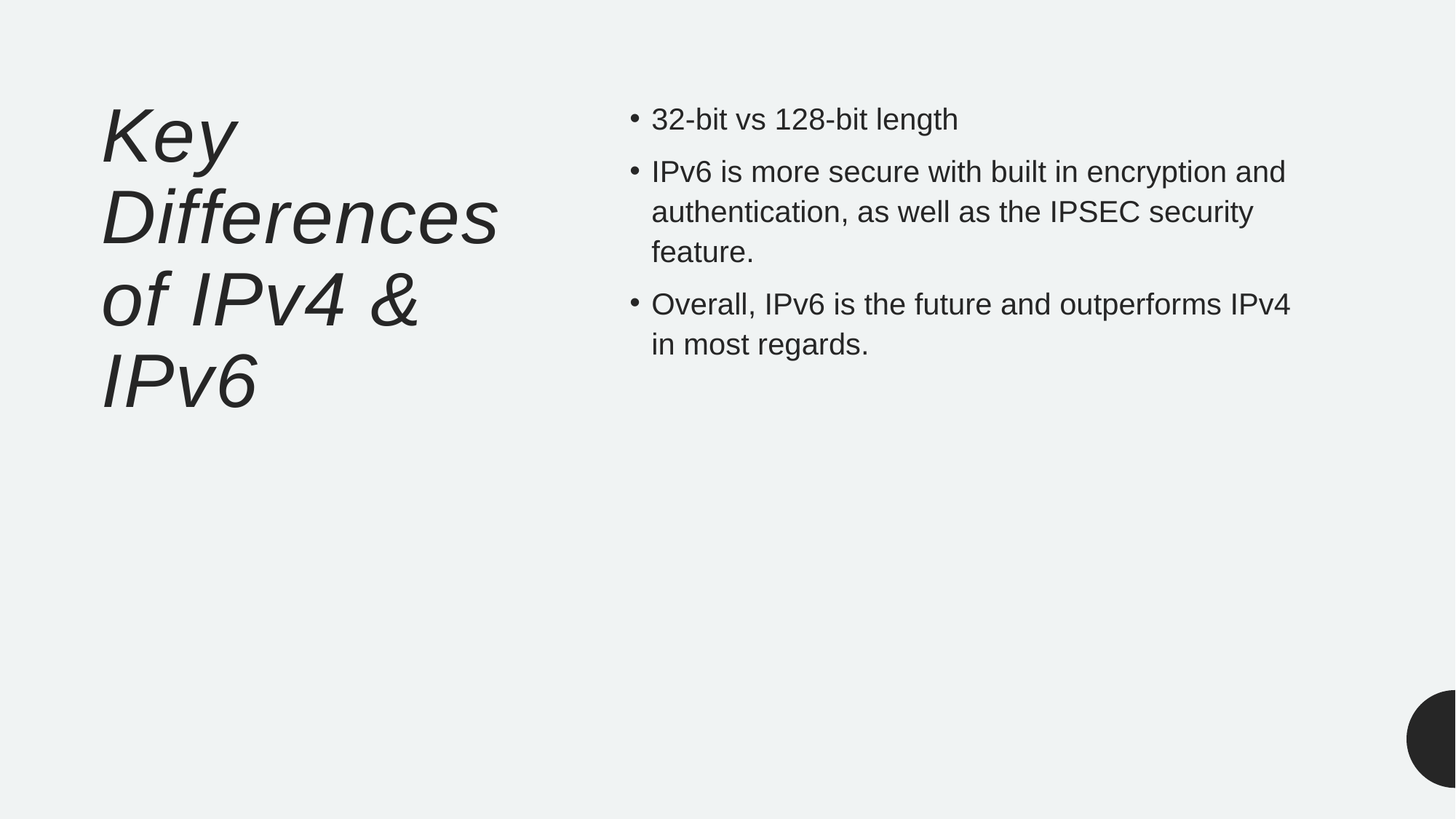

# Key Differences of IPv4 & IPv6
32-bit vs 128-bit length
IPv6 is more secure with built in encryption and authentication, as well as the IPSEC security feature.
Overall, IPv6 is the future and outperforms IPv4 in most regards.